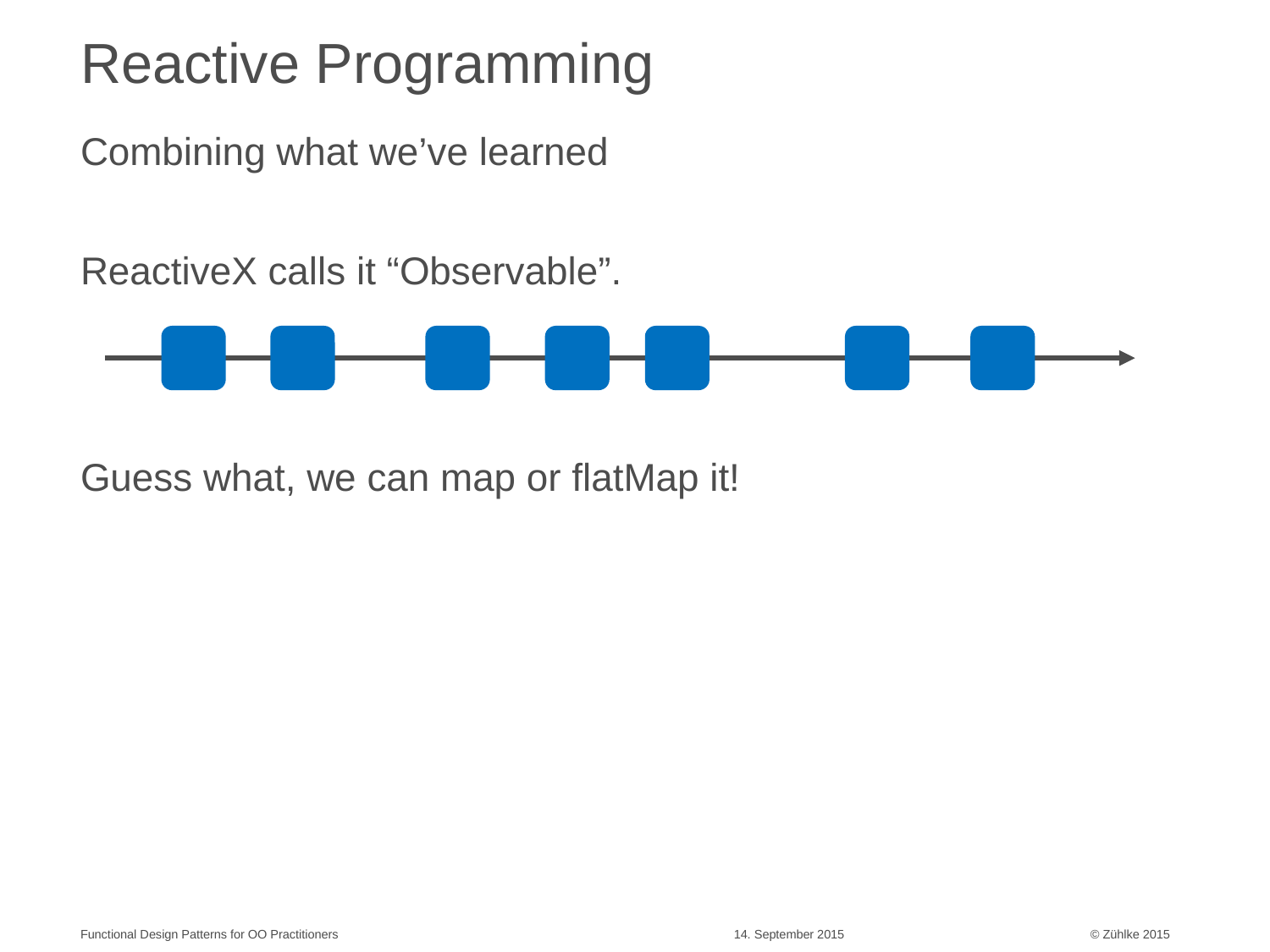

# Reactive Programming
Combining what we’ve learned
ReactiveX calls it “Observable”.

Guess what, we can map or flatMap it!

Functional Design Patterns for OO Practitioners
14. September 2015